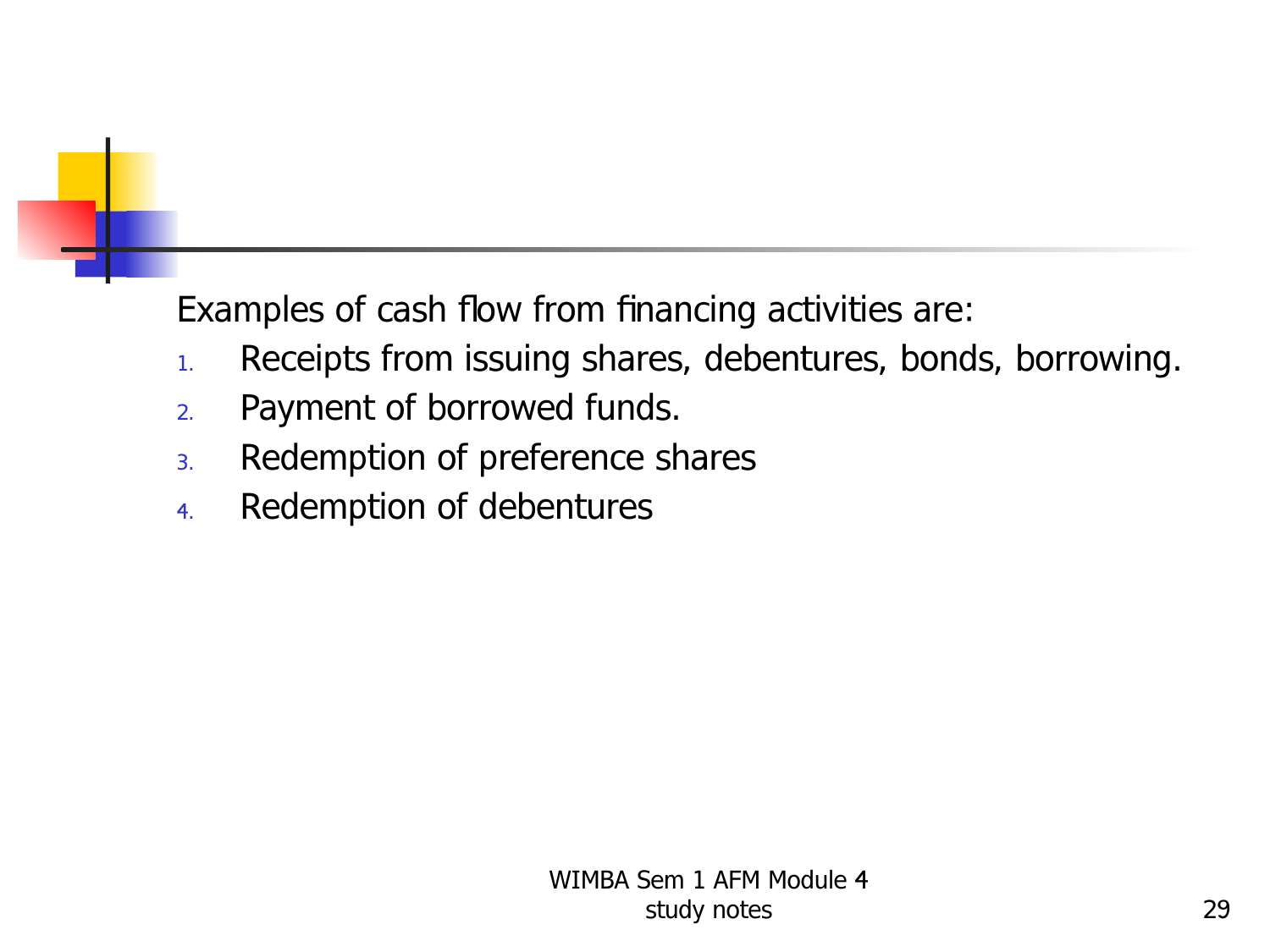

#
Examples of cash flow from financing activities are:
Receipts from issuing shares, debentures, bonds, borrowing.
Payment of borrowed funds.
Redemption of preference shares
Redemption of debentures
WIMBA Sem 1 AFM Module 4 study notes
29